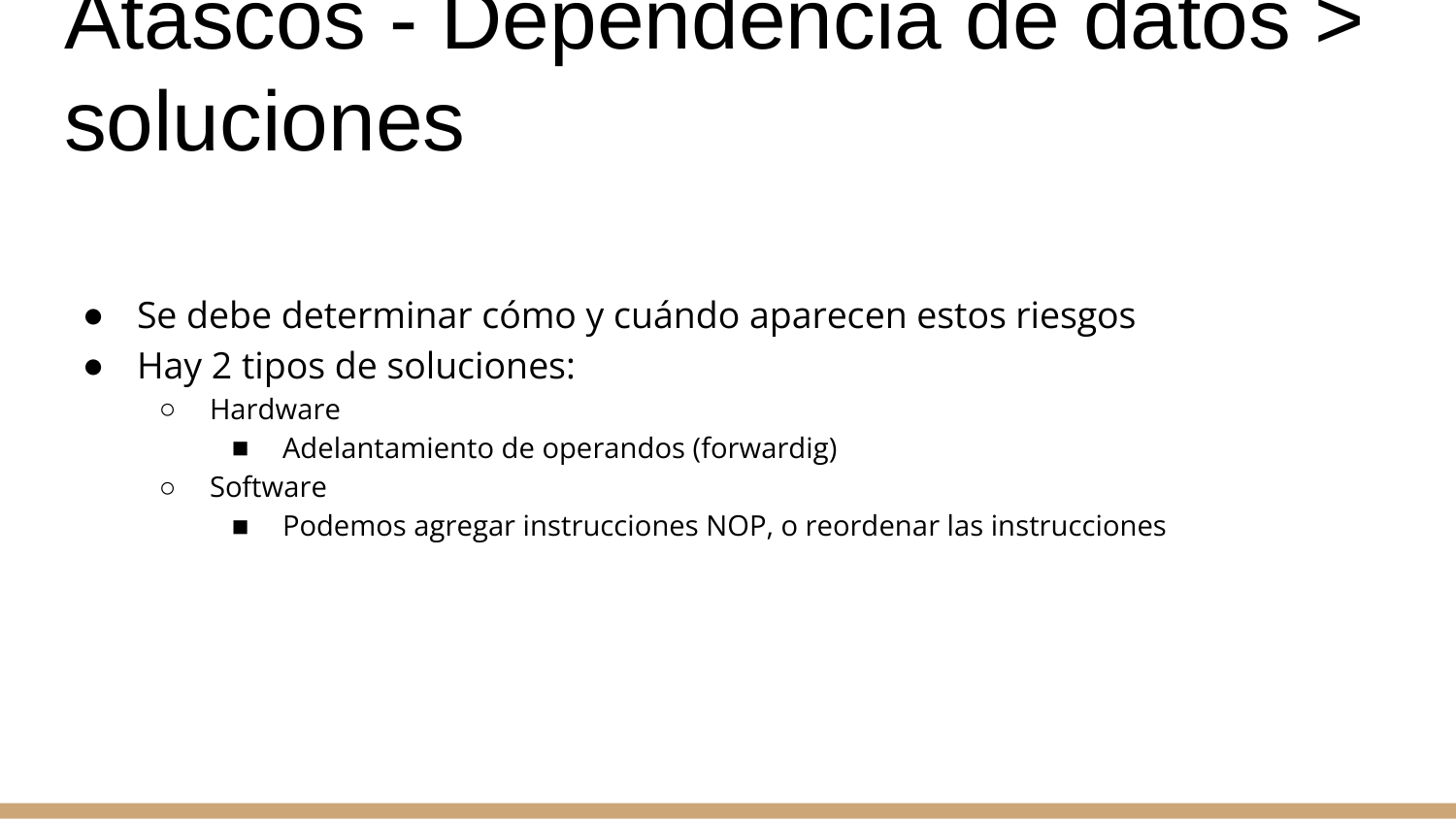

# Atascos - Dependencia de datos > soluciones

Se debe determinar cómo y cuándo aparecen estos riesgos
Hay 2 tipos de soluciones:
Hardware
Adelantamiento de operandos (forwardig)
Software
Podemos agregar instrucciones NOP, o reordenar las instrucciones